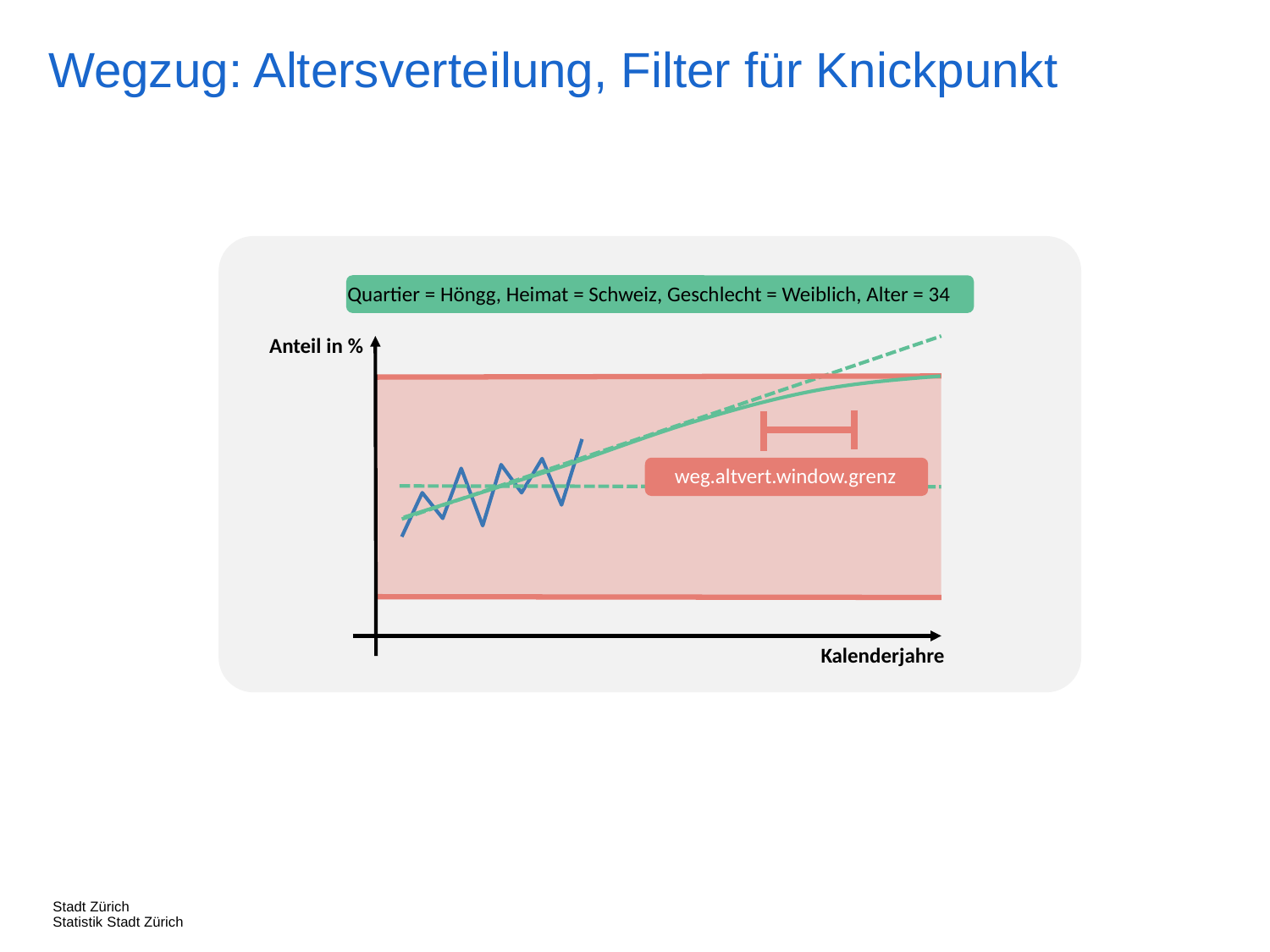

Wegzug: Altersverteilung, Filter für Knickpunkt

Anteil in %

weg.altvert.window.grenz

Kalenderjahre
Quartier = Höngg, Heimat = Schweiz, Geschlecht = Weiblich, Alter = 34

Stadt Zürich
Statistik Stadt Zürich